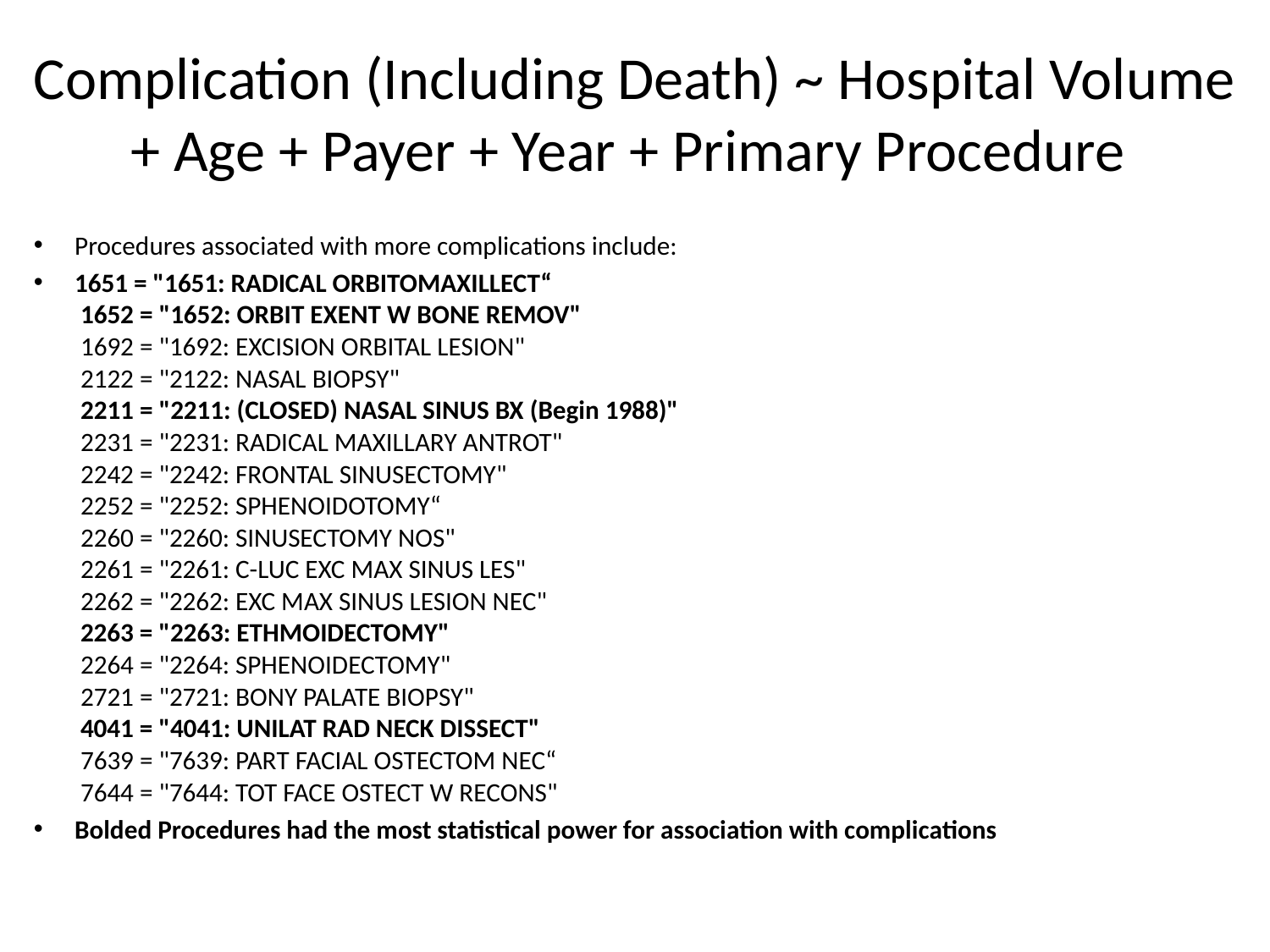

# Complication (Including Death) ~ Hospital Volume + Age + Payer + Year + Primary Procedure
Procedures associated with more complications include:
1651 = "1651: RADICAL ORBITOMAXILLECT“
 1652 = "1652: ORBIT EXENT W BONE REMOV"
 1692 = "1692: EXCISION ORBITAL LESION"
 2122 = "2122: NASAL BIOPSY"
 2211 = "2211: (CLOSED) NASAL SINUS BX (Begin 1988)"
 2231 = "2231: RADICAL MAXILLARY ANTROT"
 2242 = "2242: FRONTAL SINUSECTOMY"
 2252 = "2252: SPHENOIDOTOMY“
 2260 = "2260: SINUSECTOMY NOS"
 2261 = "2261: C-LUC EXC MAX SINUS LES"
 2262 = "2262: EXC MAX SINUS LESION NEC"
 2263 = "2263: ETHMOIDECTOMY"
 2264 = "2264: SPHENOIDECTOMY"
 2721 = "2721: BONY PALATE BIOPSY"
 4041 = "4041: UNILAT RAD NECK DISSECT"
 7639 = "7639: PART FACIAL OSTECTOM NEC“
 7644 = "7644: TOT FACE OSTECT W RECONS"
Bolded Procedures had the most statistical power for association with complications